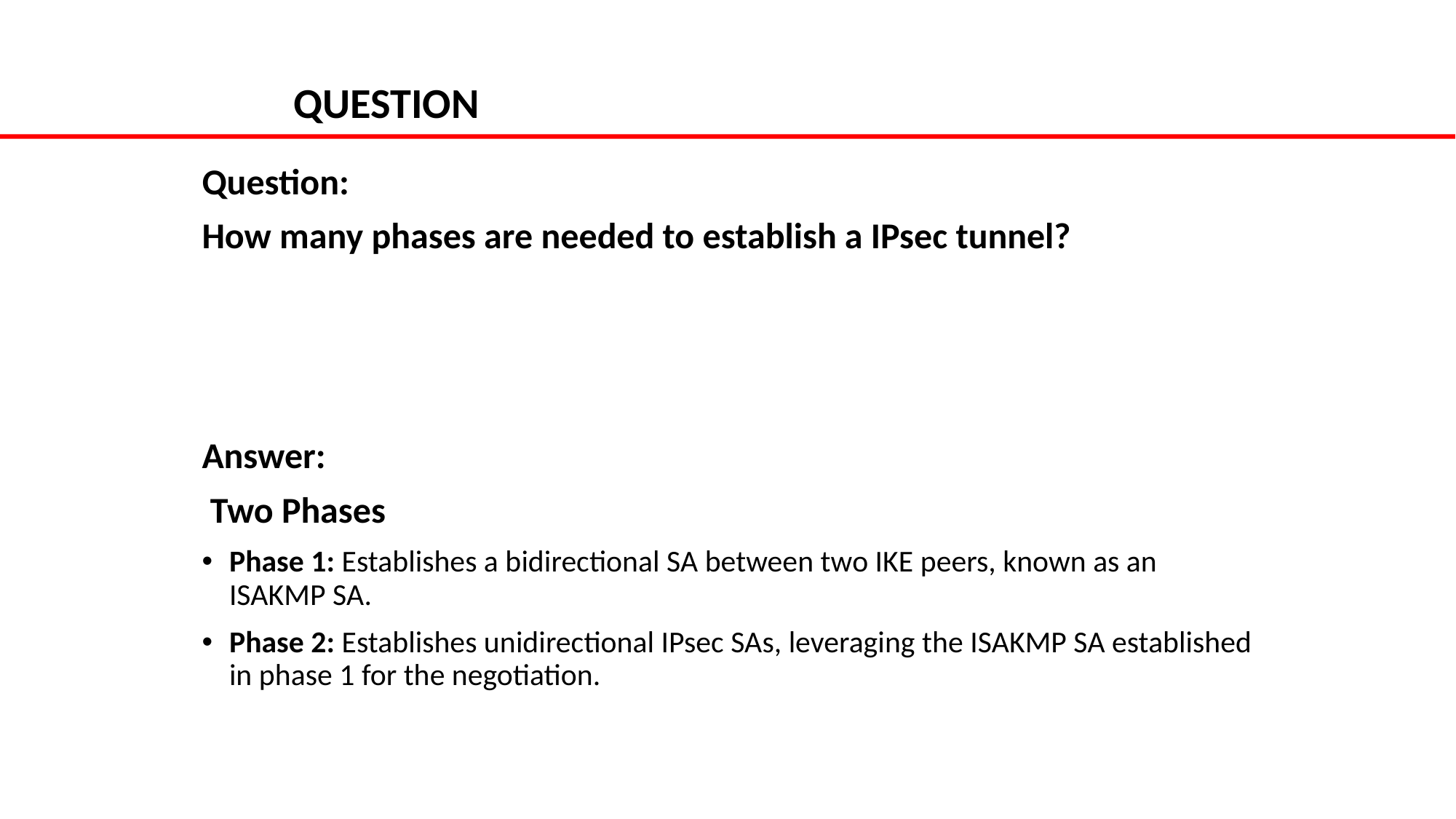

# QUESTION
Question:
How many phases are needed to establish a IPsec tunnel?

Answer:
 Two Phases
Phase 1: Establishes a bidirectional SA between two IKE peers, known as an ISAKMP SA.
Phase 2: Establishes unidirectional IPsec SAs, leveraging the ISAKMP SA established in phase 1 for the negotiation.